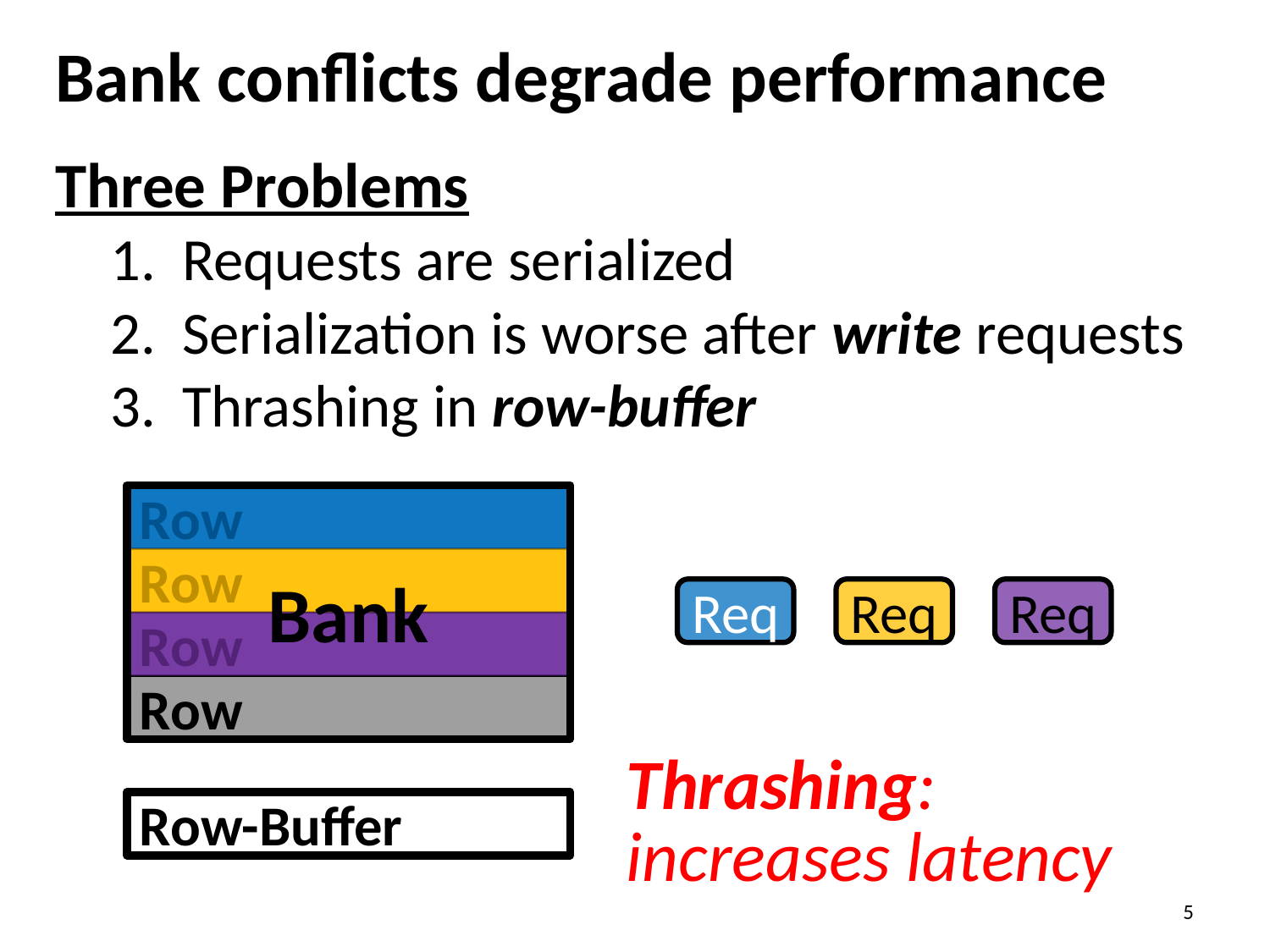

# Bank conflicts degrade performance
Three Problems
Requests are serialized
Serialization is worse after write requests
Thrashing in row-buffer
Bank
Row

Row

Req
Req
Req

Row
Row
Thrashing:
increases latency
Row-Buffer
5